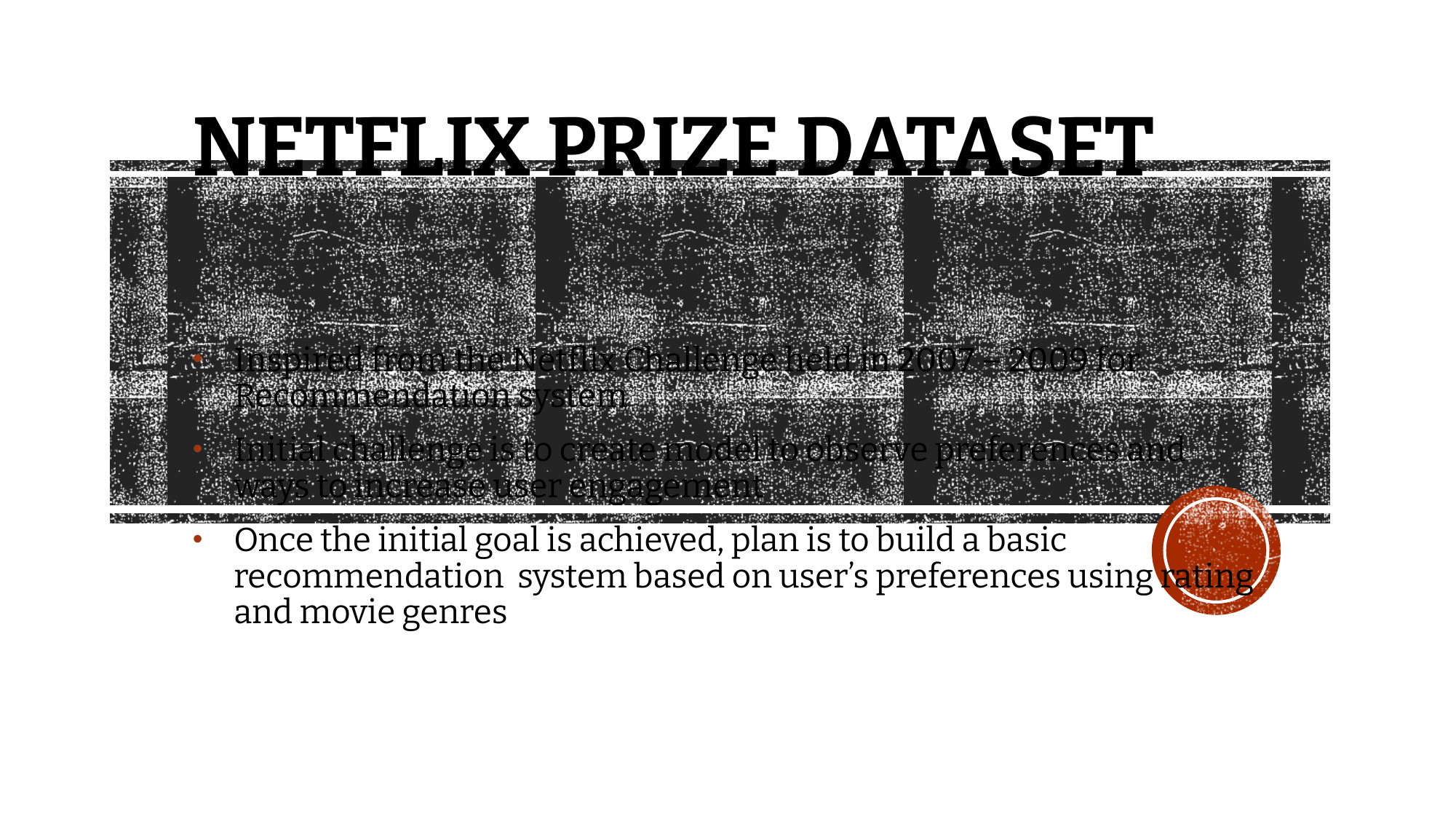

# Netflix Prize Dataset

Inspired from the Netflix Challenge held in 2007 – 2009 for Recommendation system
Initial challenge is to create model to observe preferences and ways to increase user engagement
Once the initial goal is achieved, plan is to build a basic recommendation  system based on user’s preferences using rating and movie genres